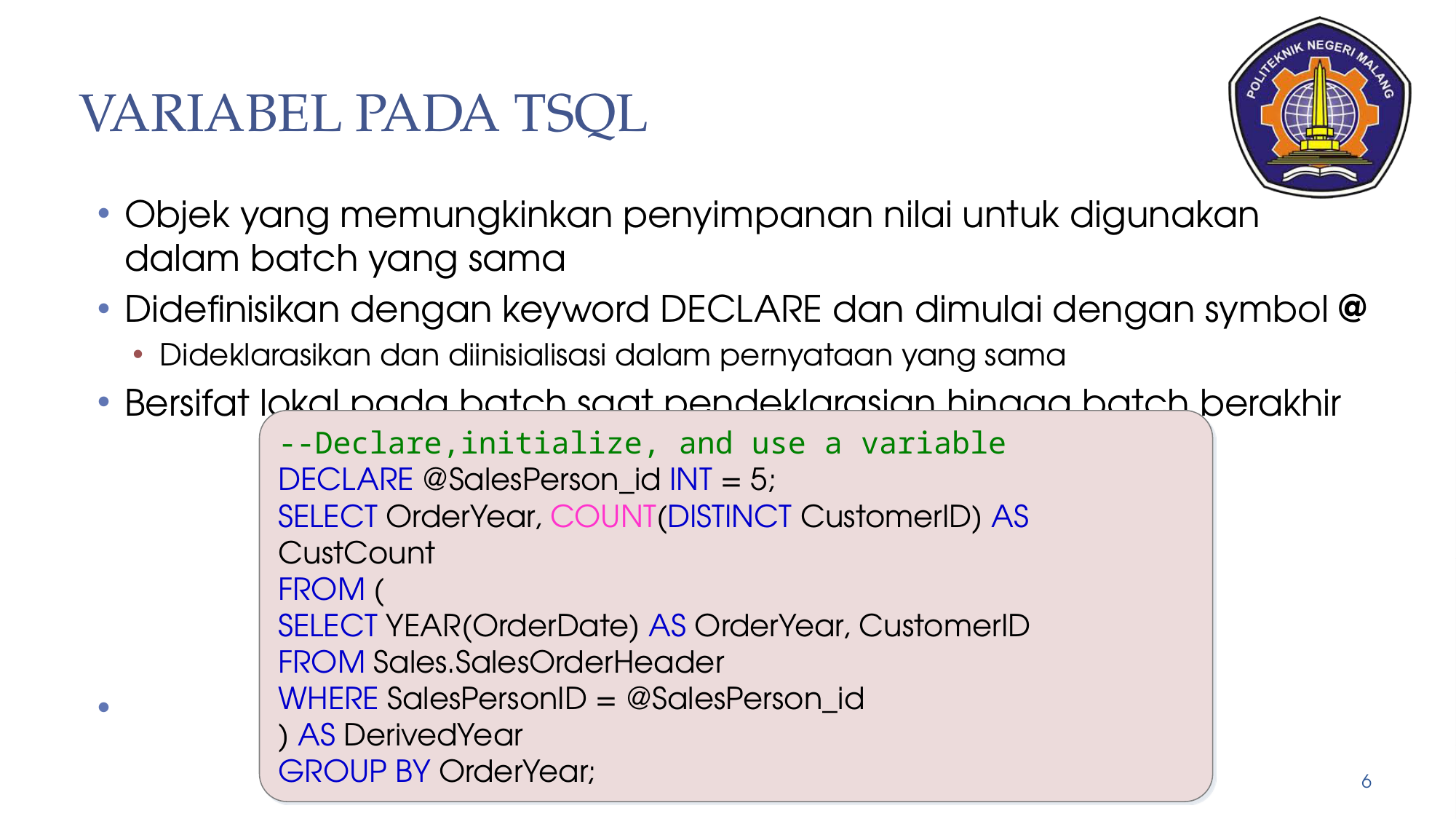

# Variabel pada TSQL
Objek yang memungkinkan penyimpanan nilai untuk digunakan dalam batch yang sama
Didefinisikan dengan keyword DECLARE dan dimulai dengan symbol @
Dideklarasikan dan diinisialisasi dalam pernyataan yang sama
Bersifat lokal pada batch saat pendeklarasian hingga batch berakhir

--Declare,initialize, and use a variable
DECLARE @SalesPerson_id INT = 5;
SELECT OrderYear, COUNT(DISTINCT CustomerID) AS CustCount
FROM (
SELECT YEAR(OrderDate) AS OrderYear, CustomerID
FROM Sales.SalesOrderHeader
WHERE SalesPersonID = @SalesPerson_id
) AS DerivedYear
GROUP BY OrderYear;
6